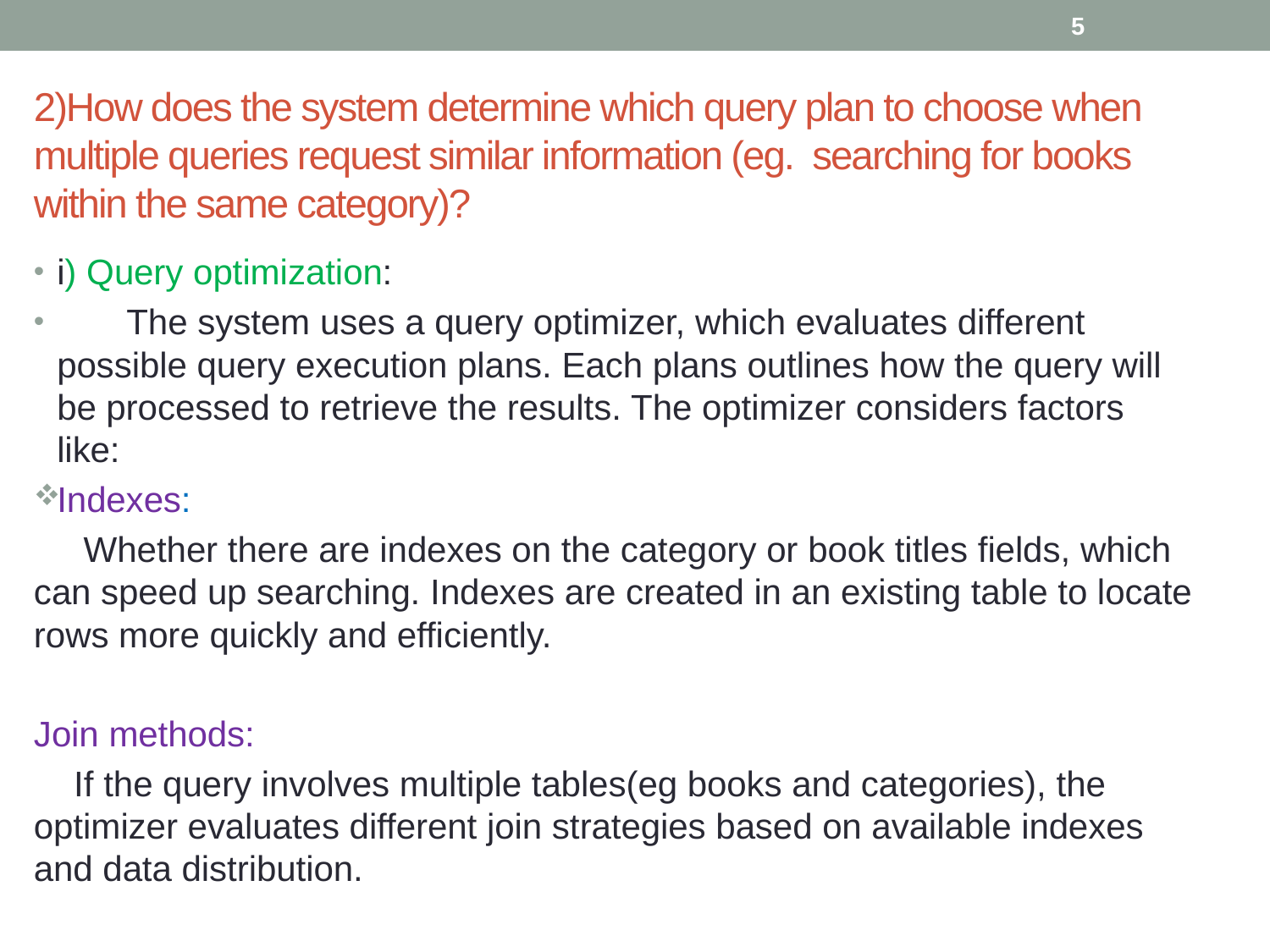

5
# 2)How does the system determine which query plan to choose when multiple queries request similar information (eg.  searching for books within the same category)?
i) Query optimization:
       The system uses a query optimizer, which evaluates different possible query execution plans. Each plans outlines how the query will be processed to retrieve the results. The optimizer considers factors like:
Indexes:
     Whether there are indexes on the category or book titles fields, which can speed up searching. Indexes are created in an existing table to locate rows more quickly and efficiently.

Join methods:
    If the query involves multiple tables(eg books and categories), the optimizer evaluates different join strategies based on available indexes and data distribution.